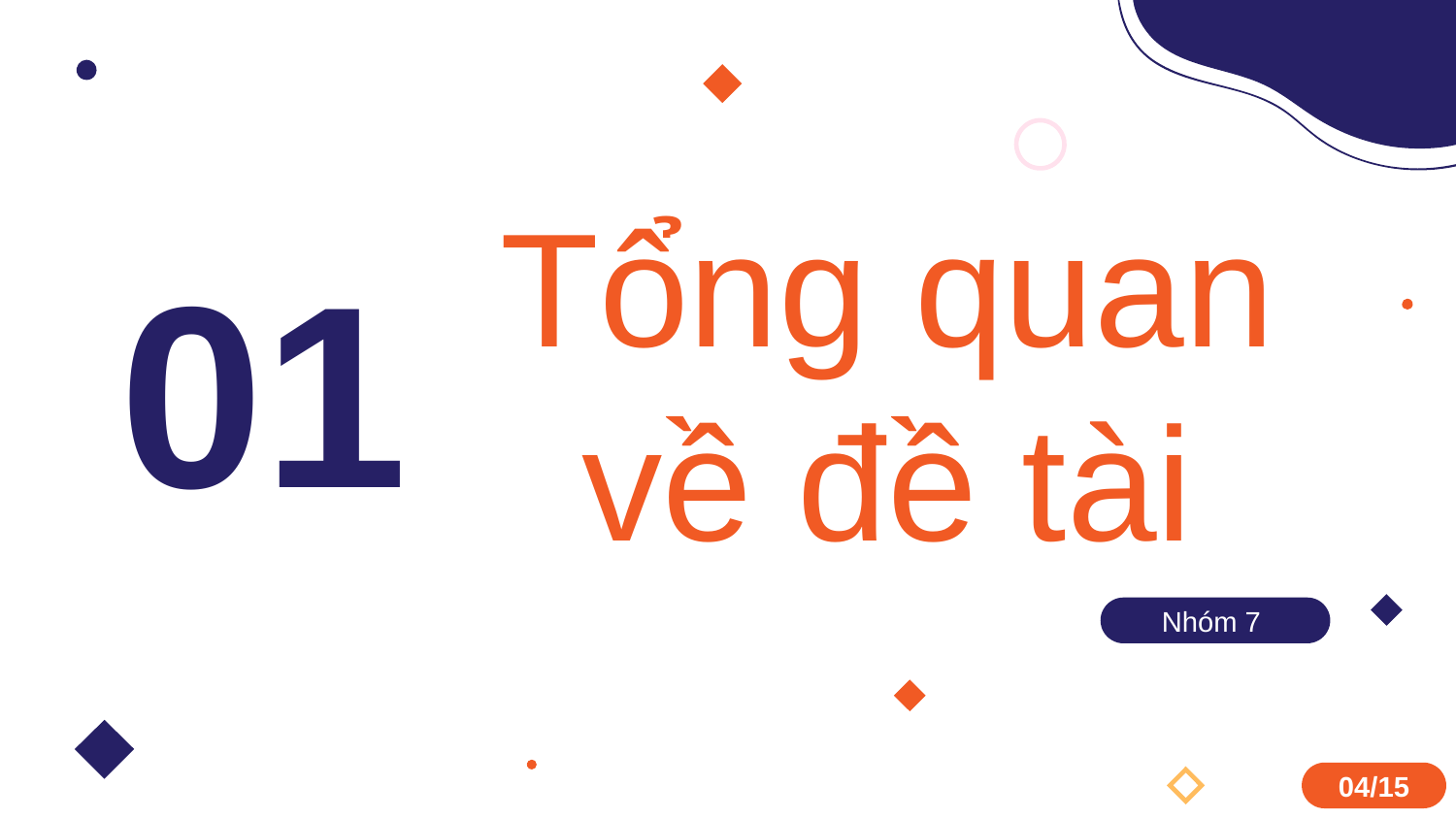

01
# Tổng quan về đề tài
Nhóm 7
04/15